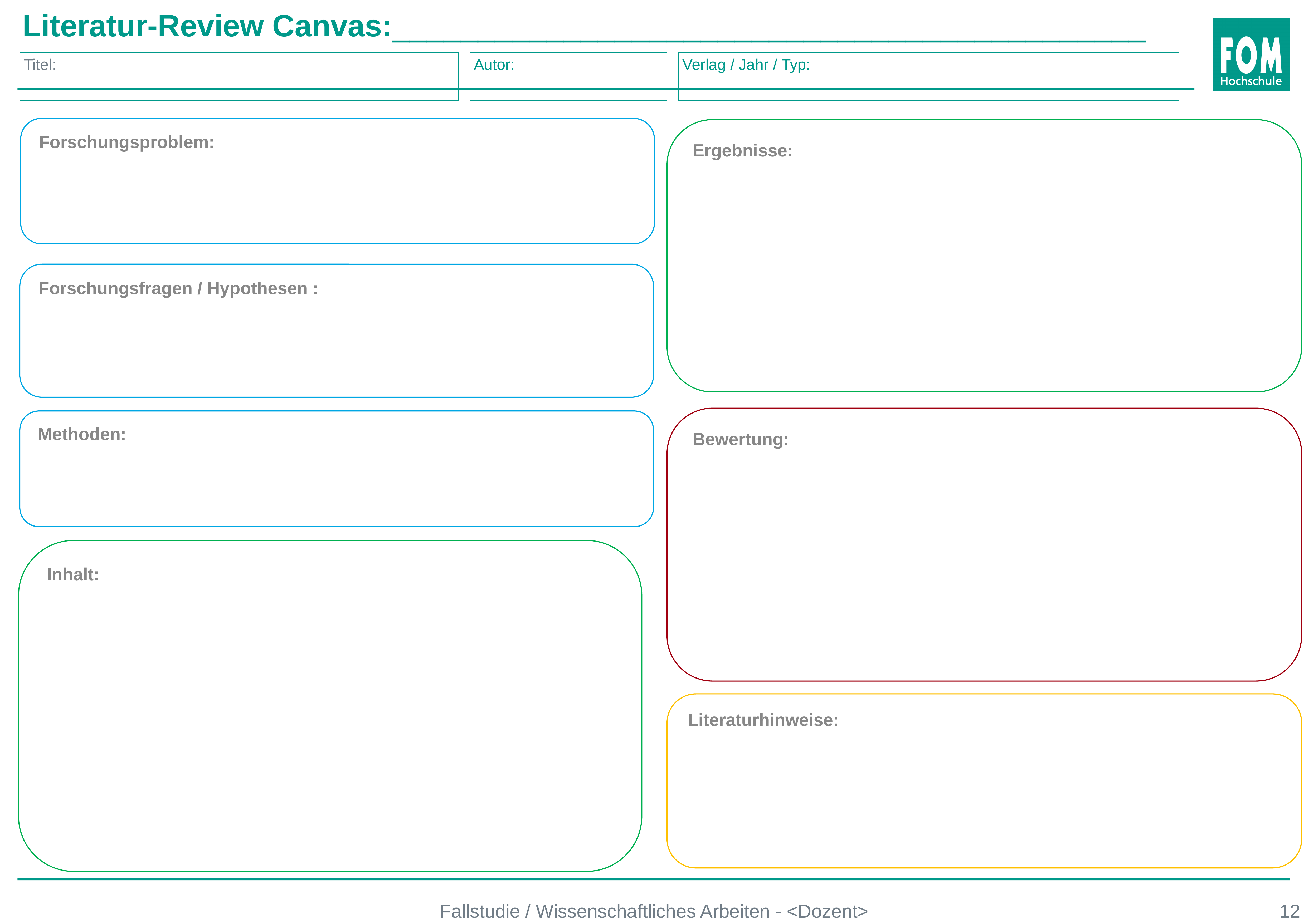

Literatur-Review Canvas:____________________________________________
# Titel:
Autor:
Verlag / Jahr / Typ:
Forschungsproblem:
Ergebnisse:
Forschungsfragen / Hypothesen :
Bewertung:
Methoden:
Inhalt:
Literaturhinweise:
Fallstudie / Wissenschaftliches Arbeiten - <Dozent>
12